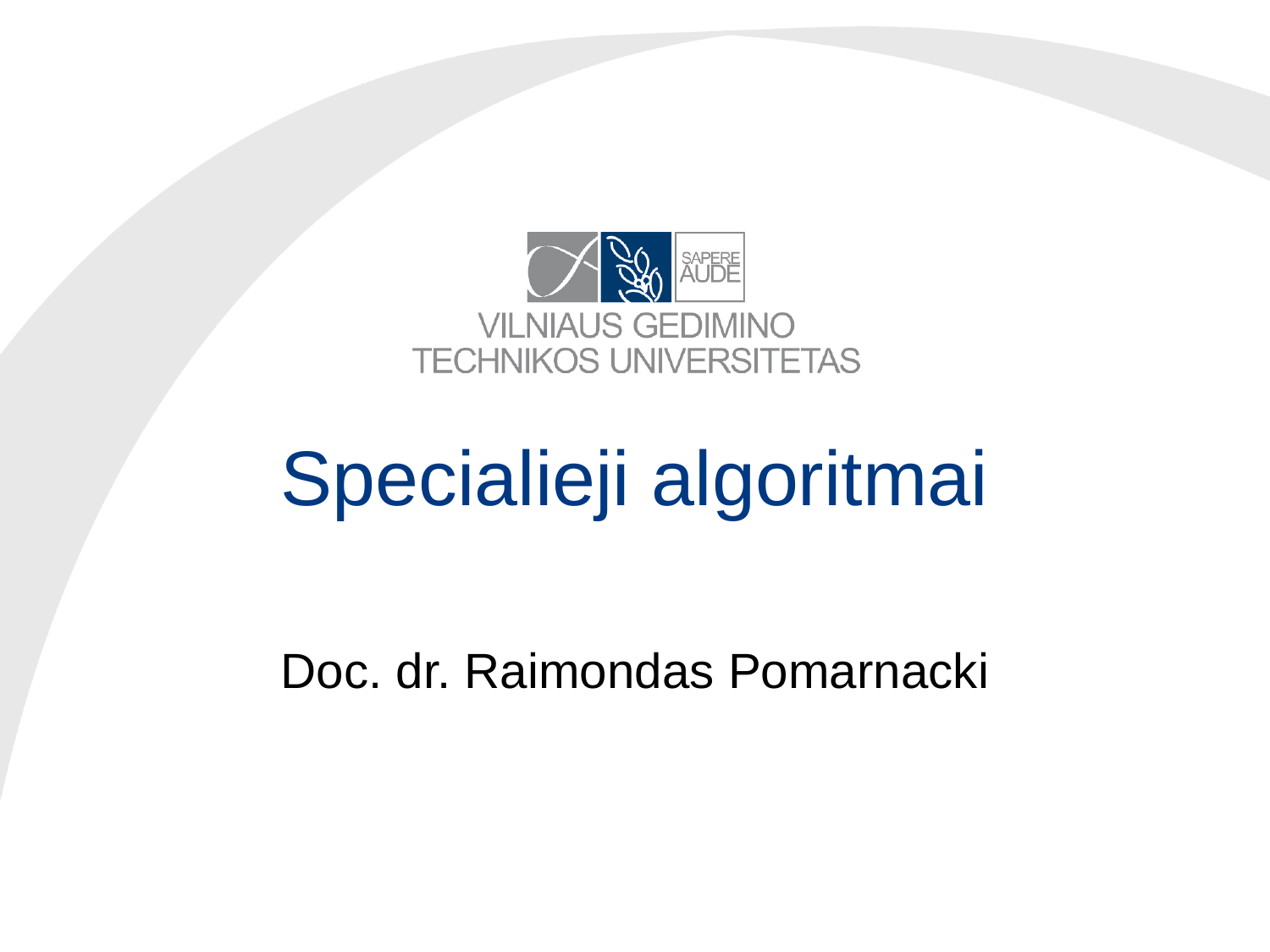

# Specialieji algoritmai
Doc. dr. Raimondas Pomarnacki